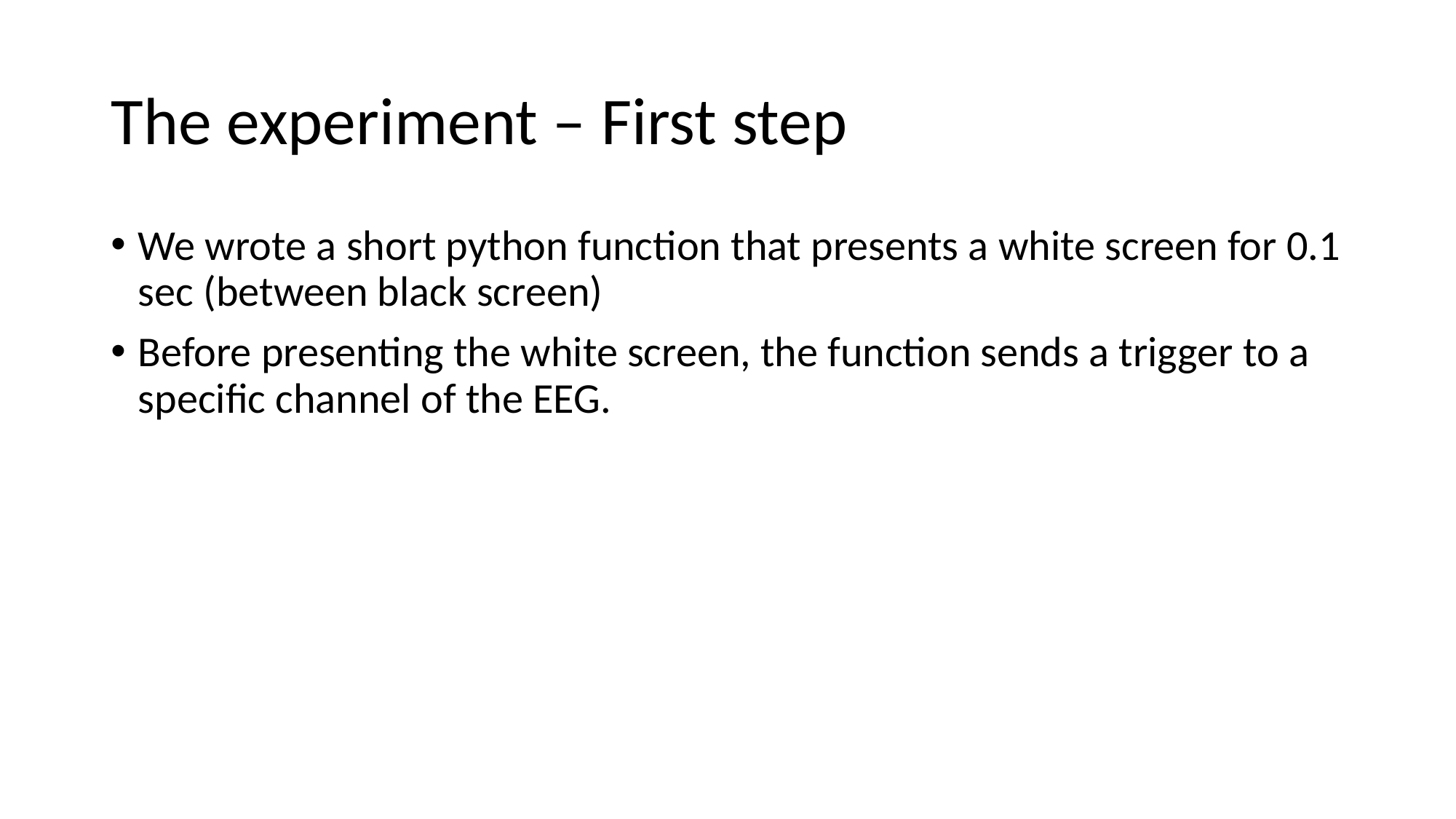

# The experiment – First step
We wrote a short python function that presents a white screen for 0.1 sec (between black screen)
Before presenting the white screen, the function sends a trigger to a specific channel of the EEG.